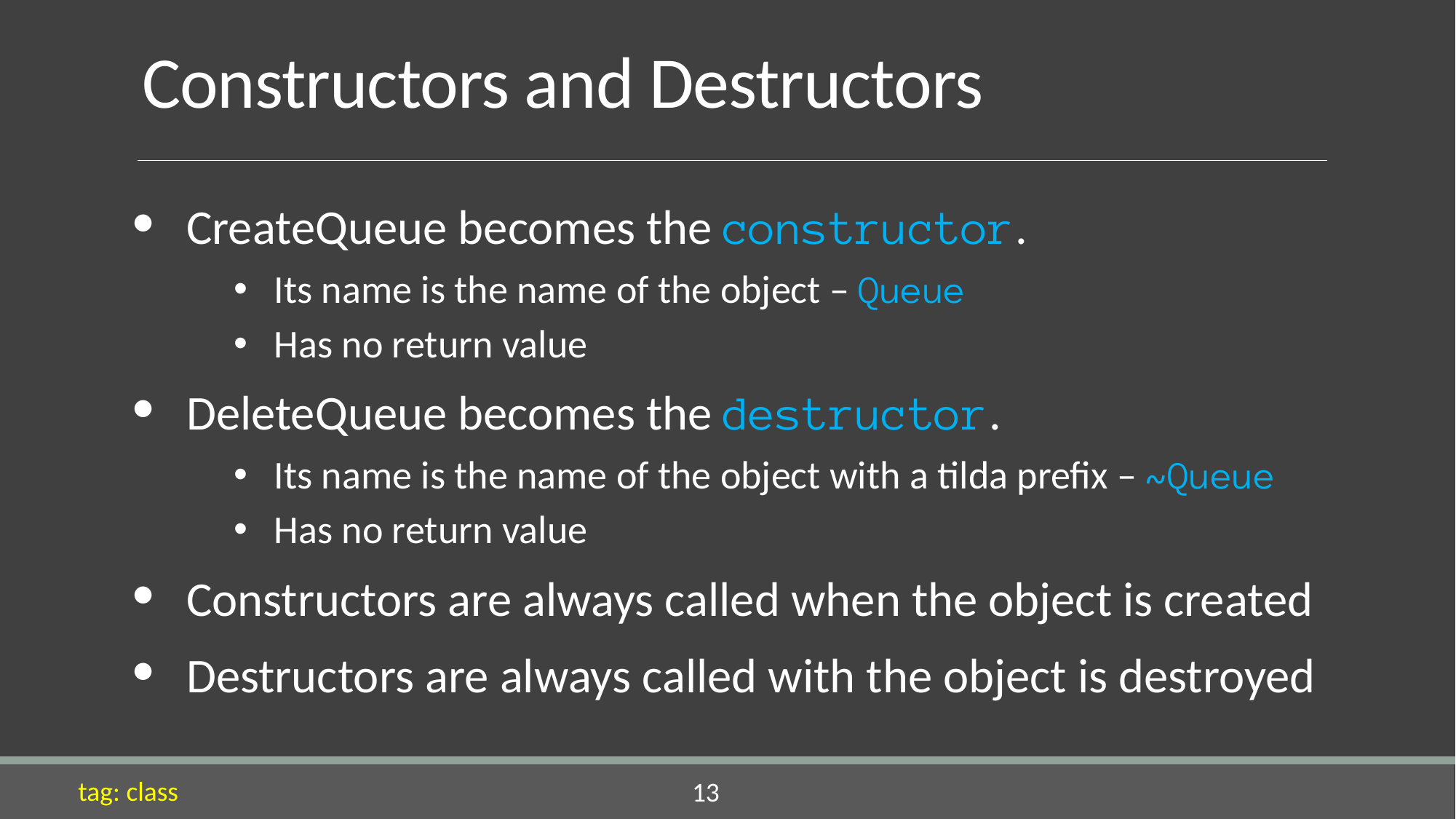

# Constructors and Destructors
CreateQueue becomes the constructor.
Its name is the name of the object – Queue
Has no return value
DeleteQueue becomes the destructor.
Its name is the name of the object with a tilda prefix – ~Queue
Has no return value
Constructors are always called when the object is created
Destructors are always called with the object is destroyed

tag: class